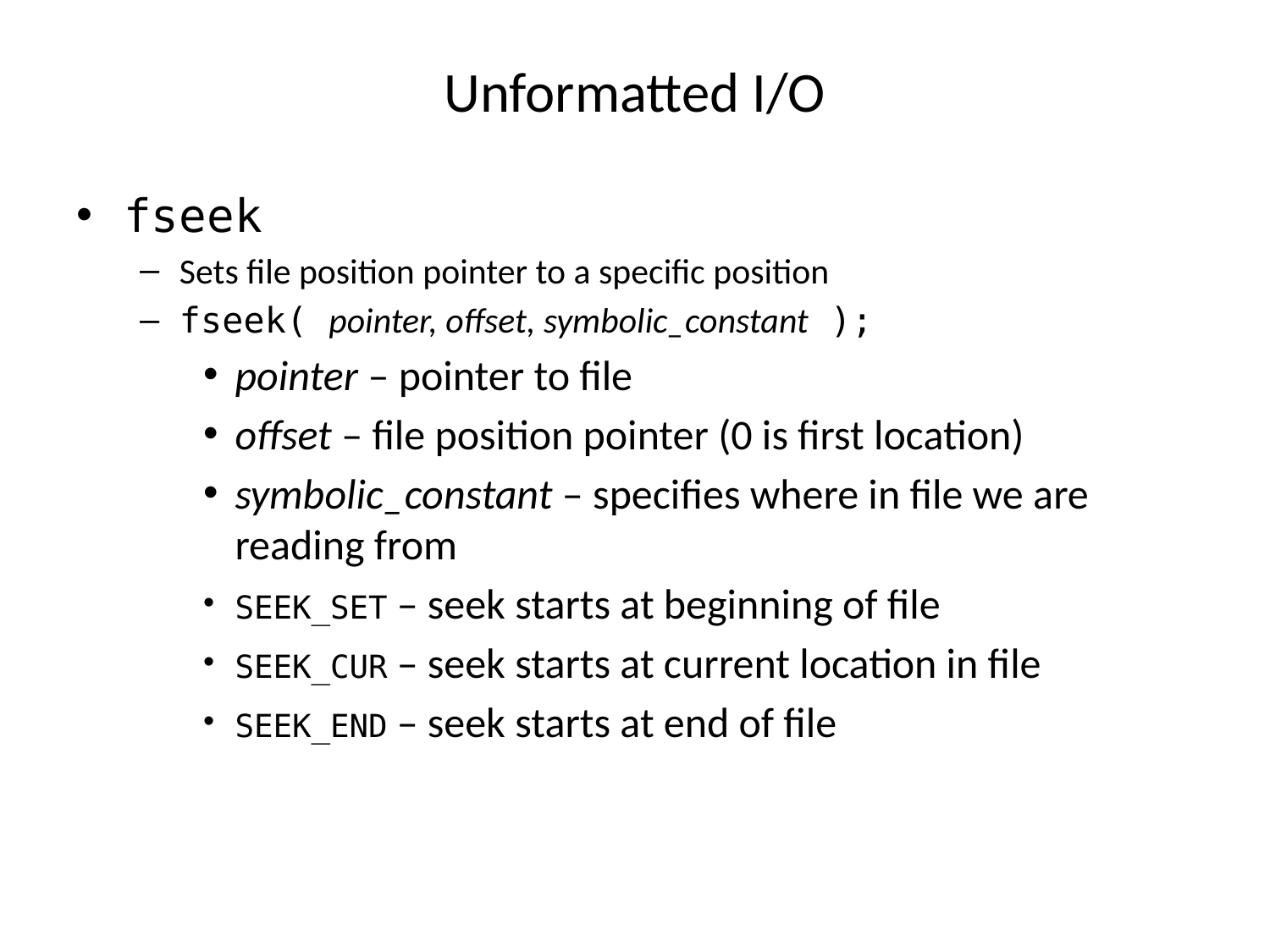

# Unformatted I/O
fseek
Sets file position pointer to a specific position
fseek( pointer, offset, symbolic_constant );
pointer – pointer to file
offset – file position pointer (0 is first location)
symbolic_constant – specifies where in file we are reading from
SEEK_SET – seek starts at beginning of file
SEEK_CUR – seek starts at current location in file
SEEK_END – seek starts at end of file